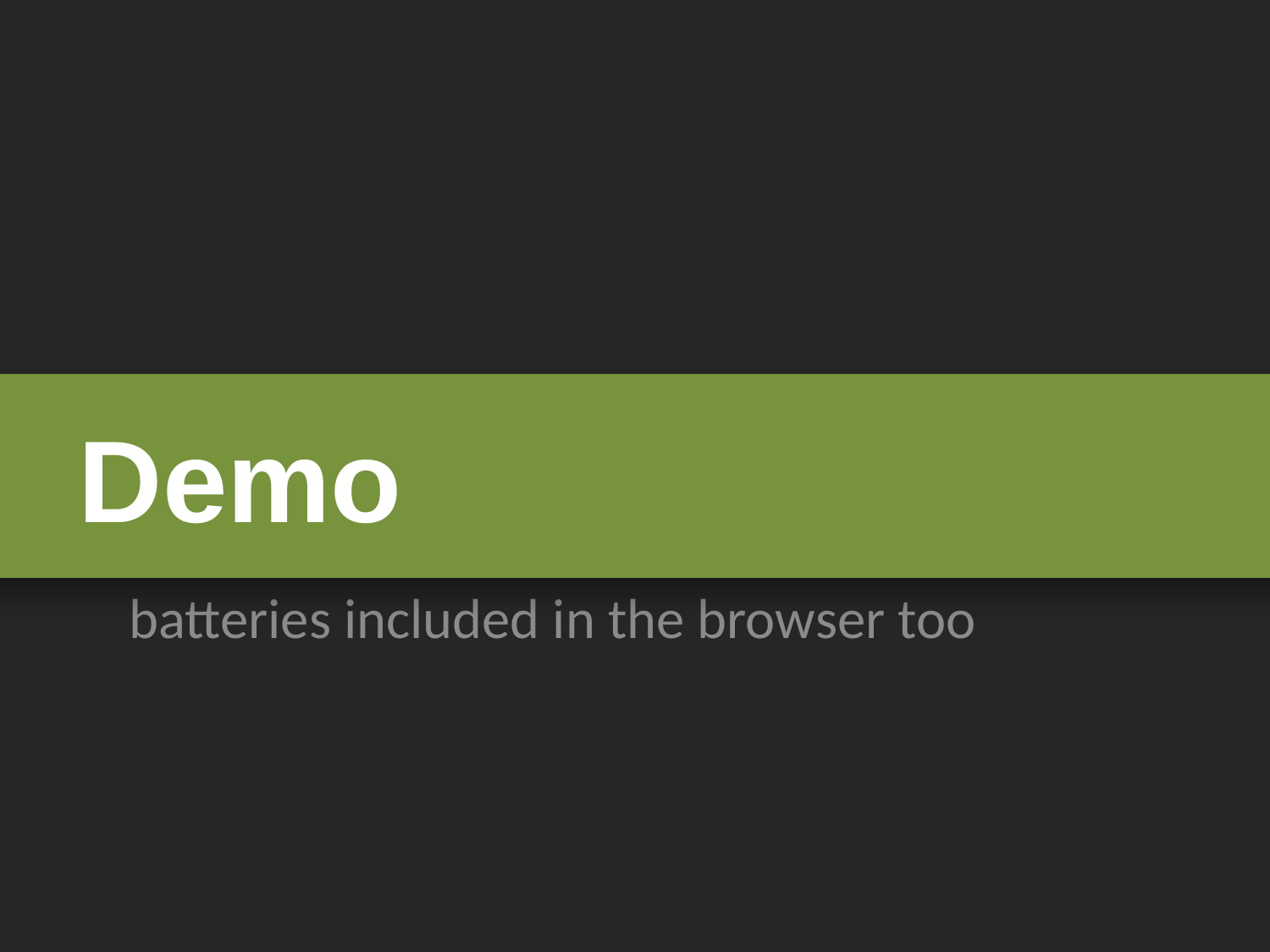

Demo
batteries included in the browser too